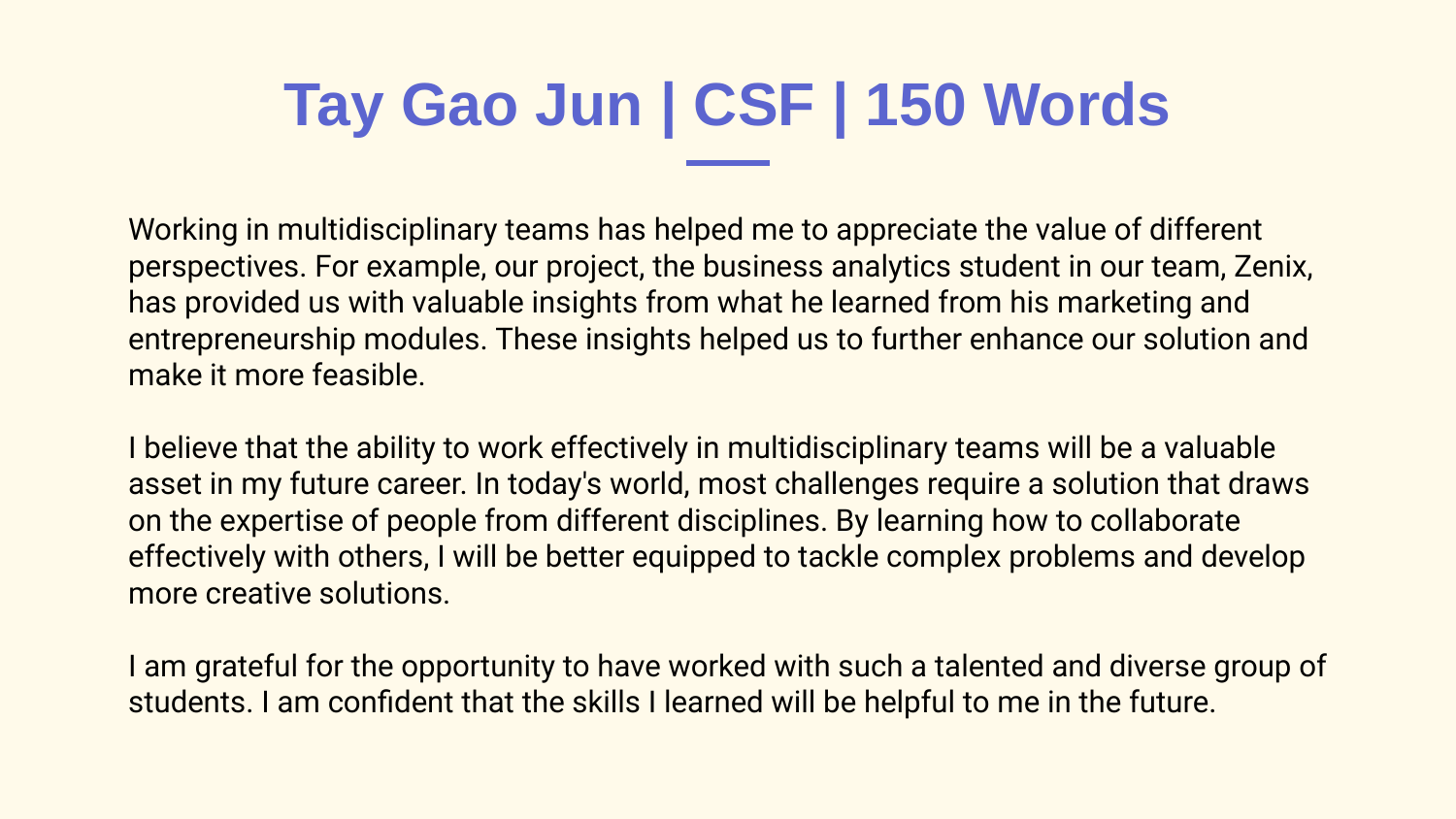

# Tay Gao Jun | CSF | 150 Words
Working in multidisciplinary teams has helped me to appreciate the value of different perspectives. For example, our project, the business analytics student in our team, Zenix, has provided us with valuable insights from what he learned from his marketing and entrepreneurship modules. These insights helped us to further enhance our solution and make it more feasible.

I believe that the ability to work effectively in multidisciplinary teams will be a valuable asset in my future career. In today's world, most challenges require a solution that draws on the expertise of people from different disciplines. By learning how to collaborate effectively with others, I will be better equipped to tackle complex problems and develop more creative solutions.

I am grateful for the opportunity to have worked with such a talented and diverse group of students. I am confident that the skills I learned will be helpful to me in the future.